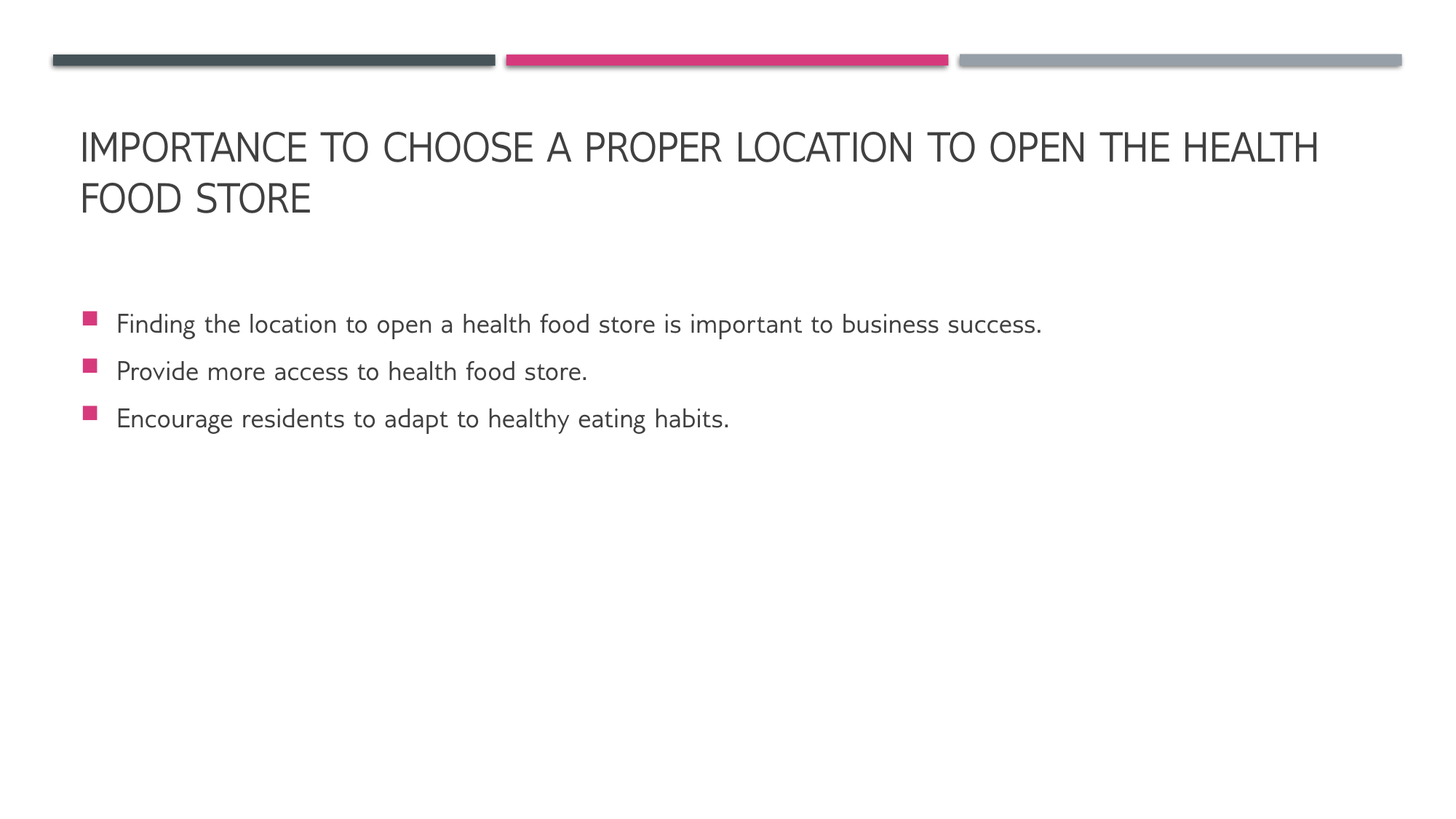

# Importance to choose a proper location to open the health food store
Finding the location to open a health food store is important to business success.
Provide more access to health food store.
Encourage residents to adapt to healthy eating habits.